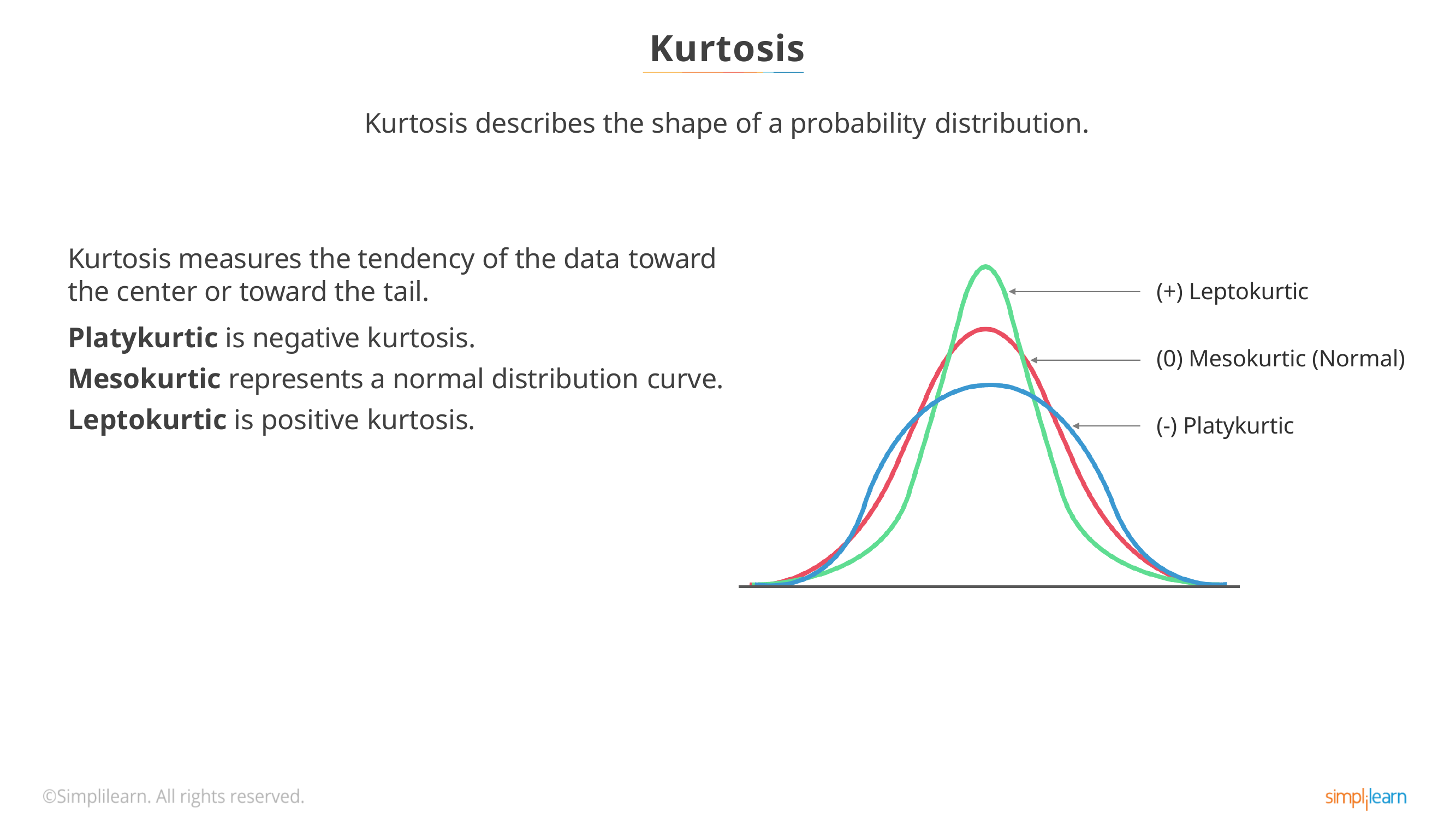

# Kurtosis

Kurtosis describes the shape of a probability distribution.

There are:
•	Different ways of quantifying a theoretical  distribution.
•	Corresponding ways of estimating it from  a sample of population.
Kurtosis measures the tendency of the data toward
the center or toward the tail.
Platykurtic is negative kurtosis.

(+) Leptokurtic

(0) Mesokurtic (Normal)
Mesokurtic represents a normal distribution curve.
Leptokurtic is positive kurtosis.
(-) Platykurtic